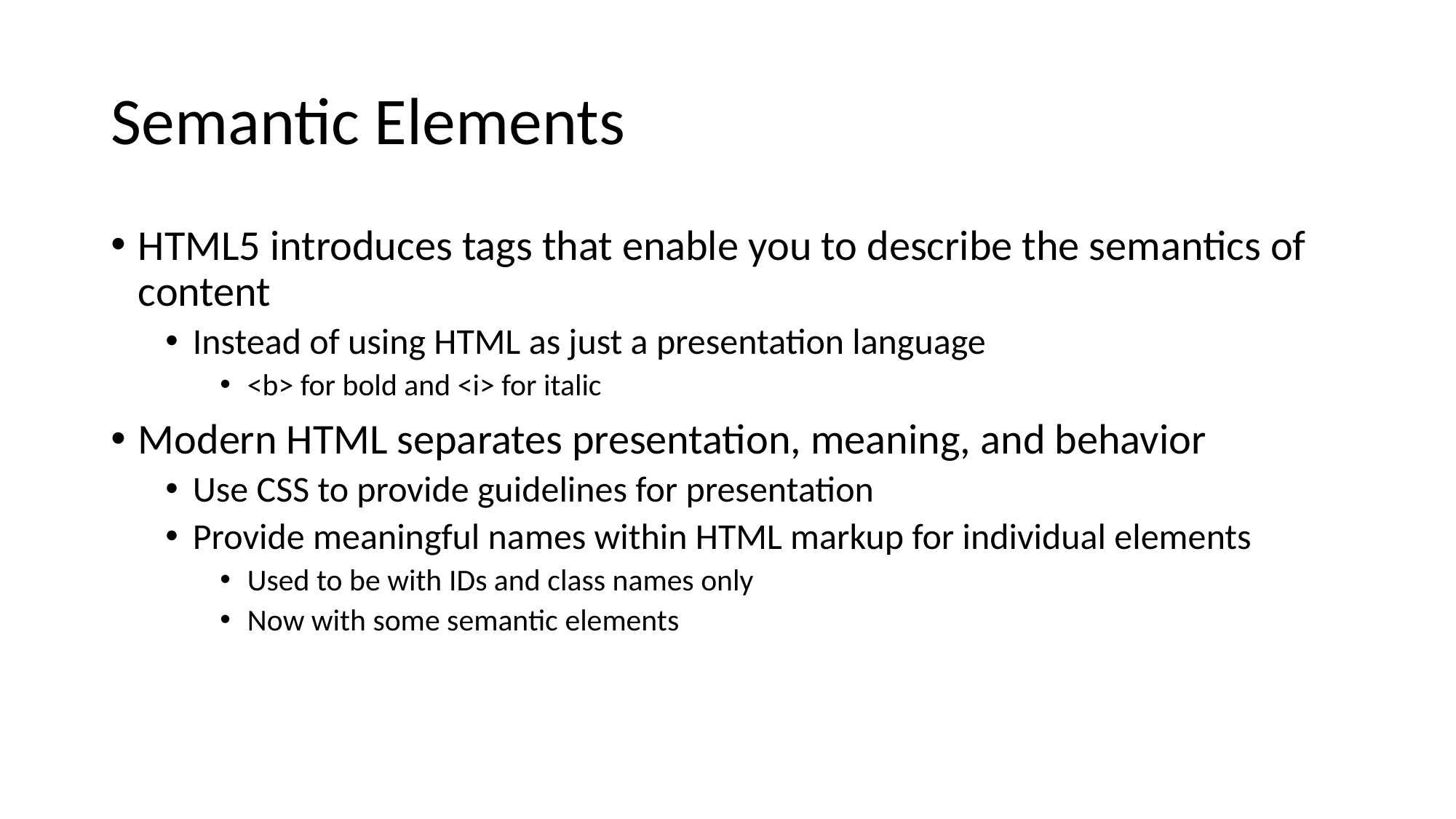

# Semantic Elements
HTML5 introduces tags that enable you to describe the semantics of content
Instead of using HTML as just a presentation language
<b> for bold and <i> for italic
Modern HTML separates presentation, meaning, and behavior
Use CSS to provide guidelines for presentation
Provide meaningful names within HTML markup for individual elements
Used to be with IDs and class names only
Now with some semantic elements